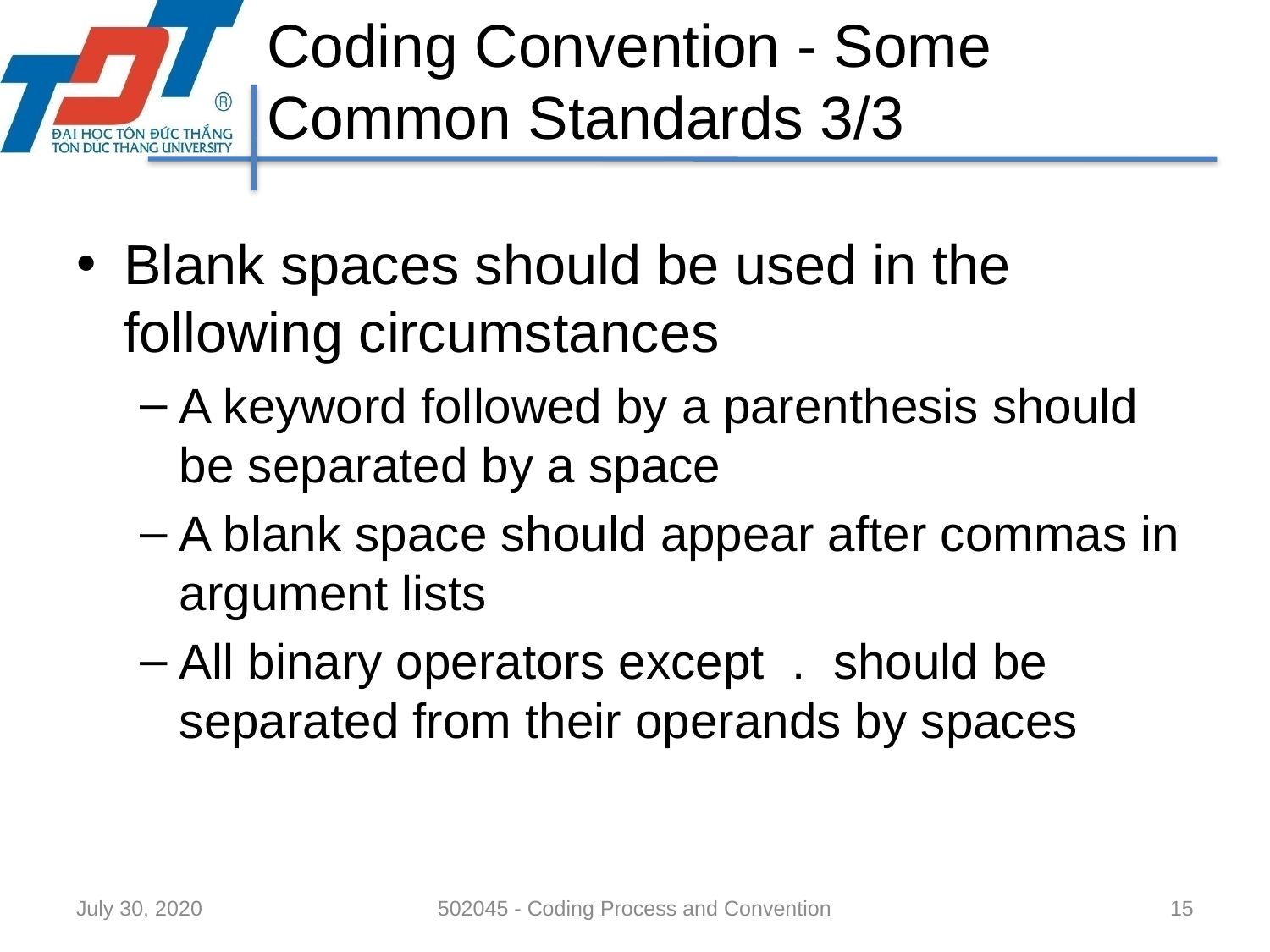

# Coding Convention - Some Common Standards 3/3
Blank spaces should be used in the following circumstances
A keyword followed by a parenthesis should be separated by a space
A blank space should appear after commas in argument lists
All binary operators except  .  should be separated from their operands by spaces
July 30, 2020
502045 - Coding Process and Convention
15